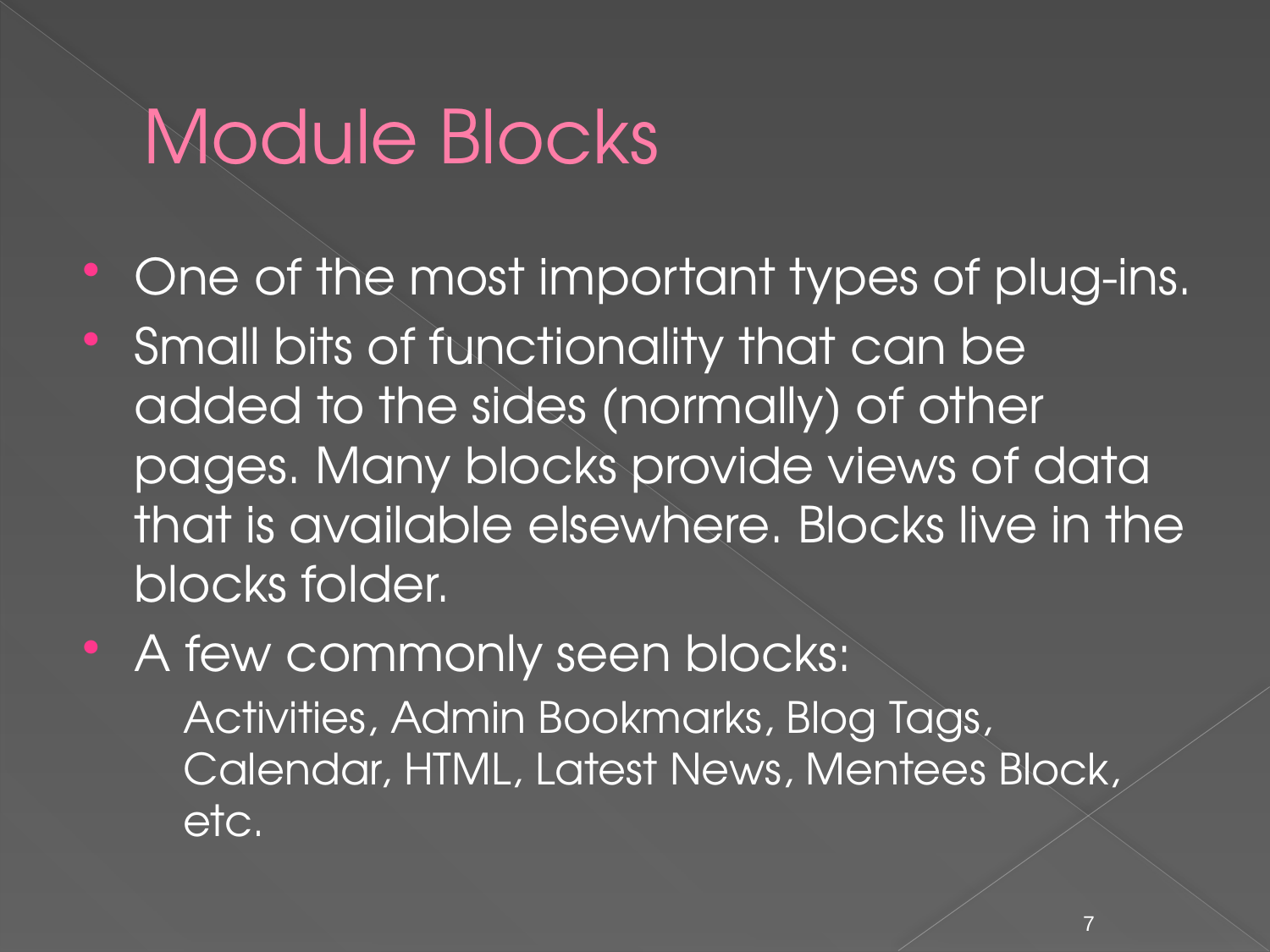

# Module Blocks
One of the most important types of plug-ins.
Small bits of functionality that can be added to the sides (normally) of other pages. Many blocks provide views of data that is available elsewhere. Blocks live in the blocks folder.
A few commonly seen blocks:
	Activities, Admin Bookmarks, Blog Tags, Calendar, HTML, Latest News, Mentees Block, etc.
7